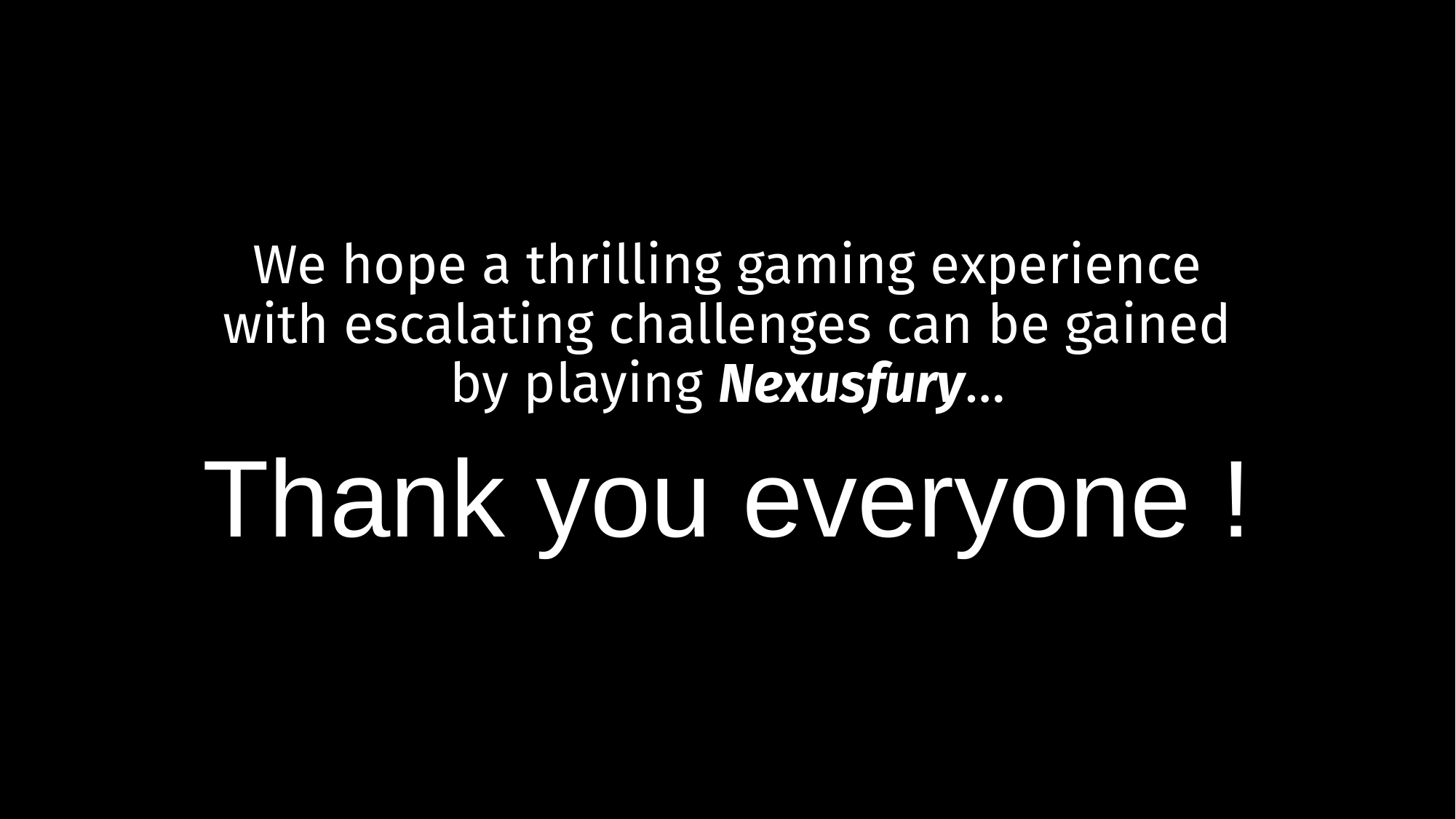

# We hope a thrilling gaming experience with escalating challenges can be gained by playing Nexusfury…
Thank you everyone !